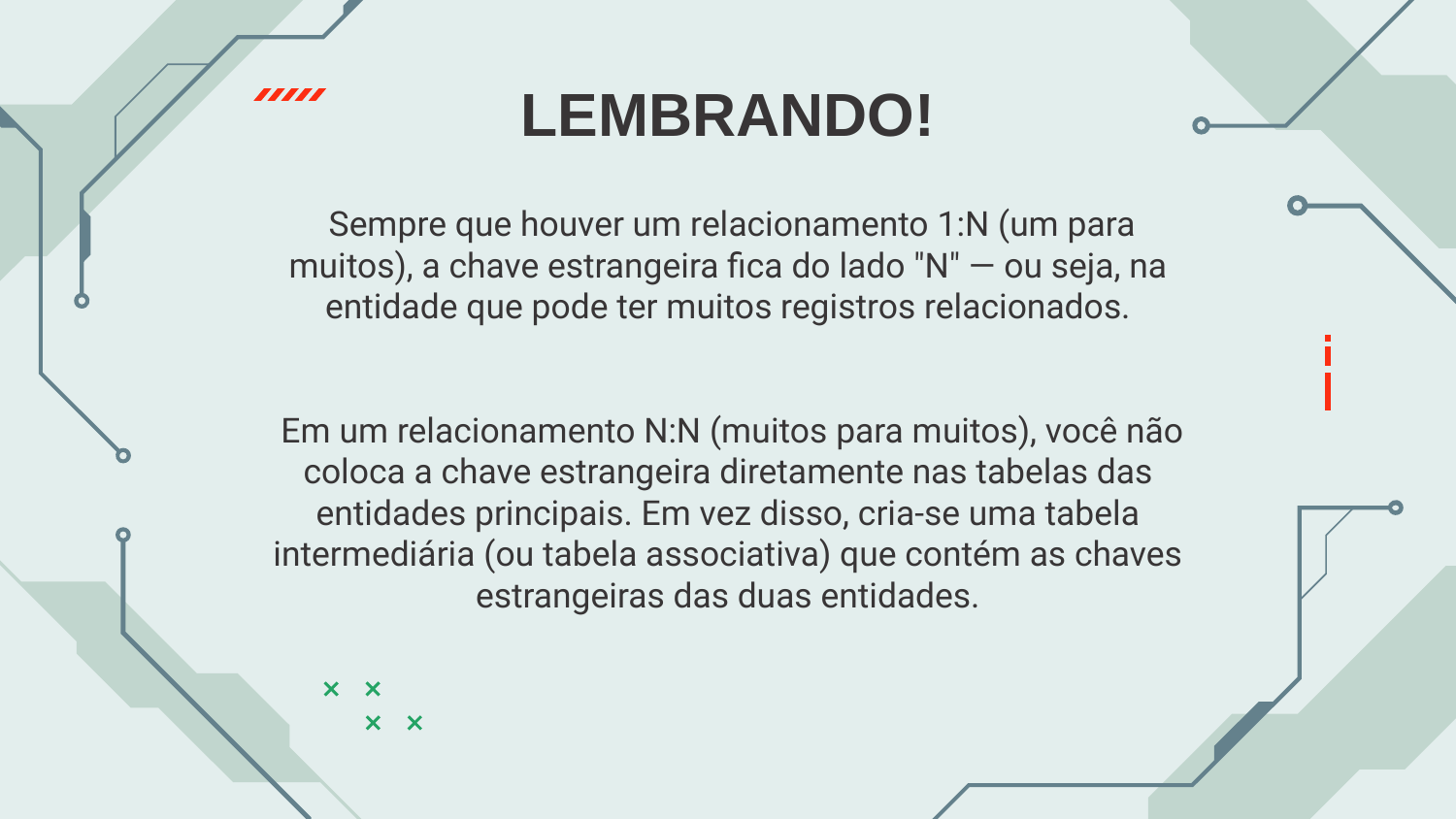

# LEMBRANDO!
 Sempre que houver um relacionamento 1:N (um para muitos), a chave estrangeira fica do lado "N" — ou seja, na entidade que pode ter muitos registros relacionados.

 Em um relacionamento N:N (muitos para muitos), você não coloca a chave estrangeira diretamente nas tabelas das entidades principais. Em vez disso, cria-se uma tabela intermediária (ou tabela associativa) que contém as chaves estrangeiras das duas entidades.